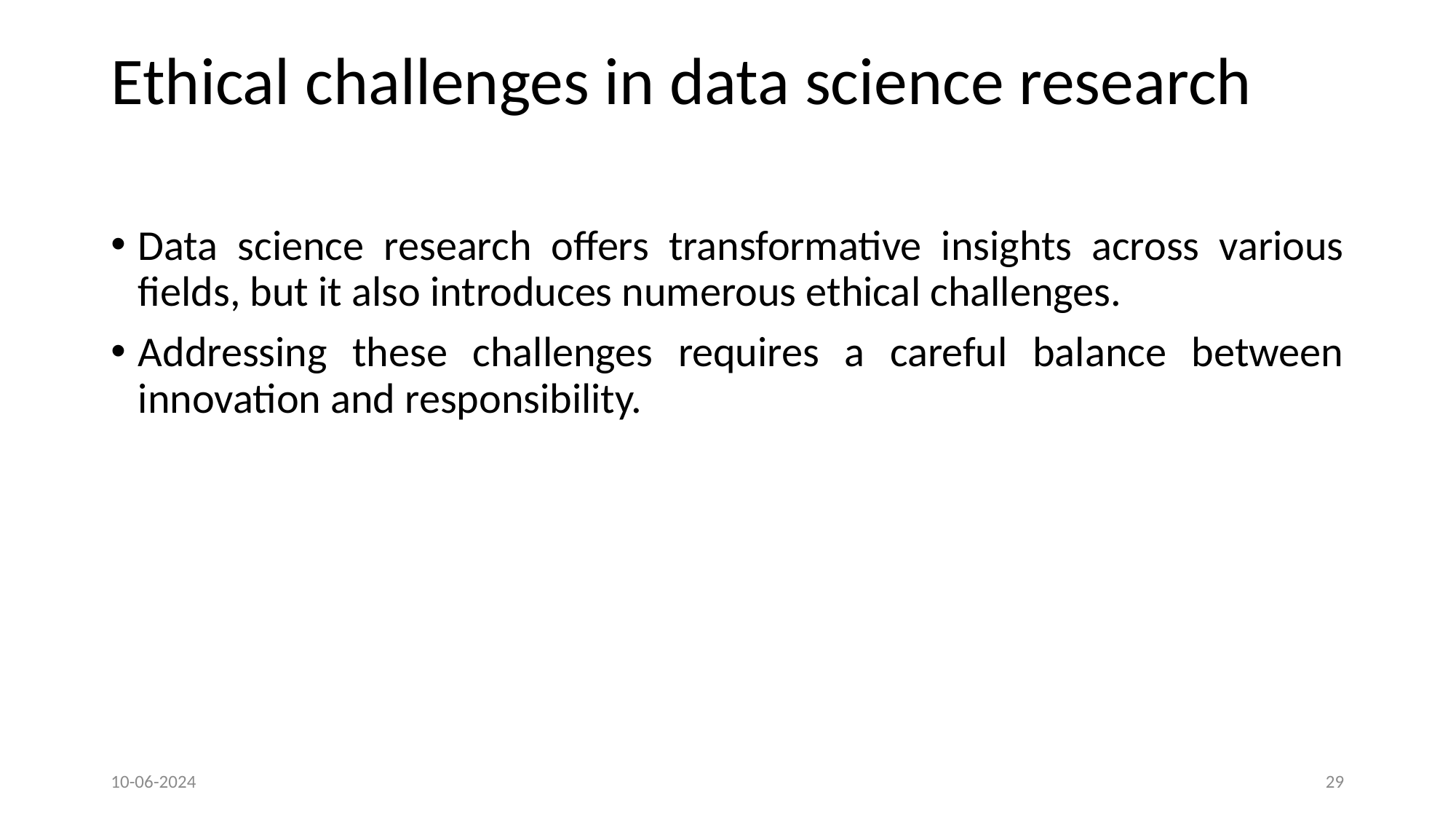

# Ethical challenges in data science research
Data science research offers transformative insights across various fields, but it also introduces numerous ethical challenges.
Addressing these challenges requires a careful balance between innovation and responsibility.
10-06-2024
29